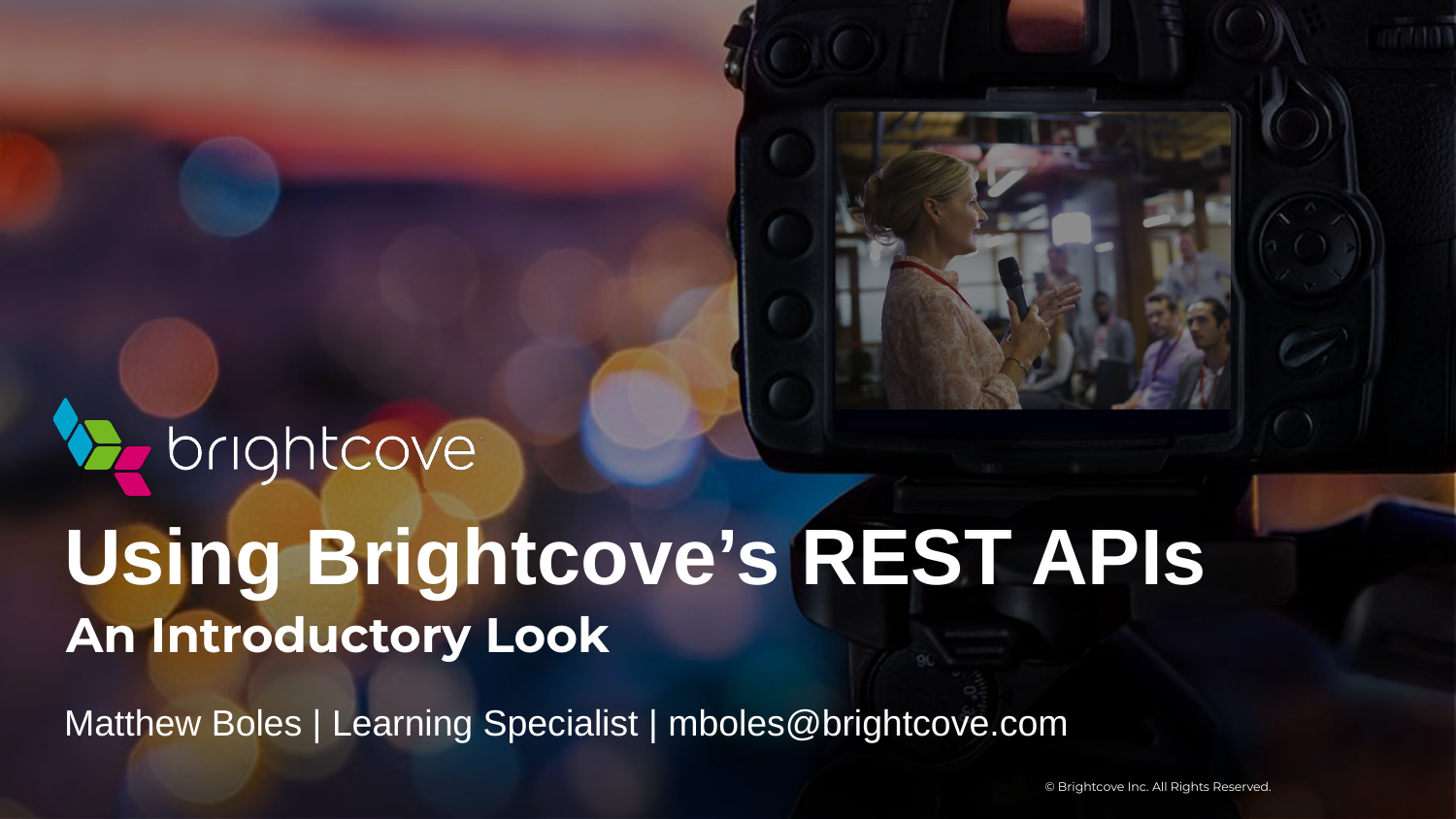

Using Brightcove’s REST APIs
An Introductory Look
Matthew Boles | Learning Specialist | mboles@brightcove.com
© Brightcove Inc. All Rights Reserved.